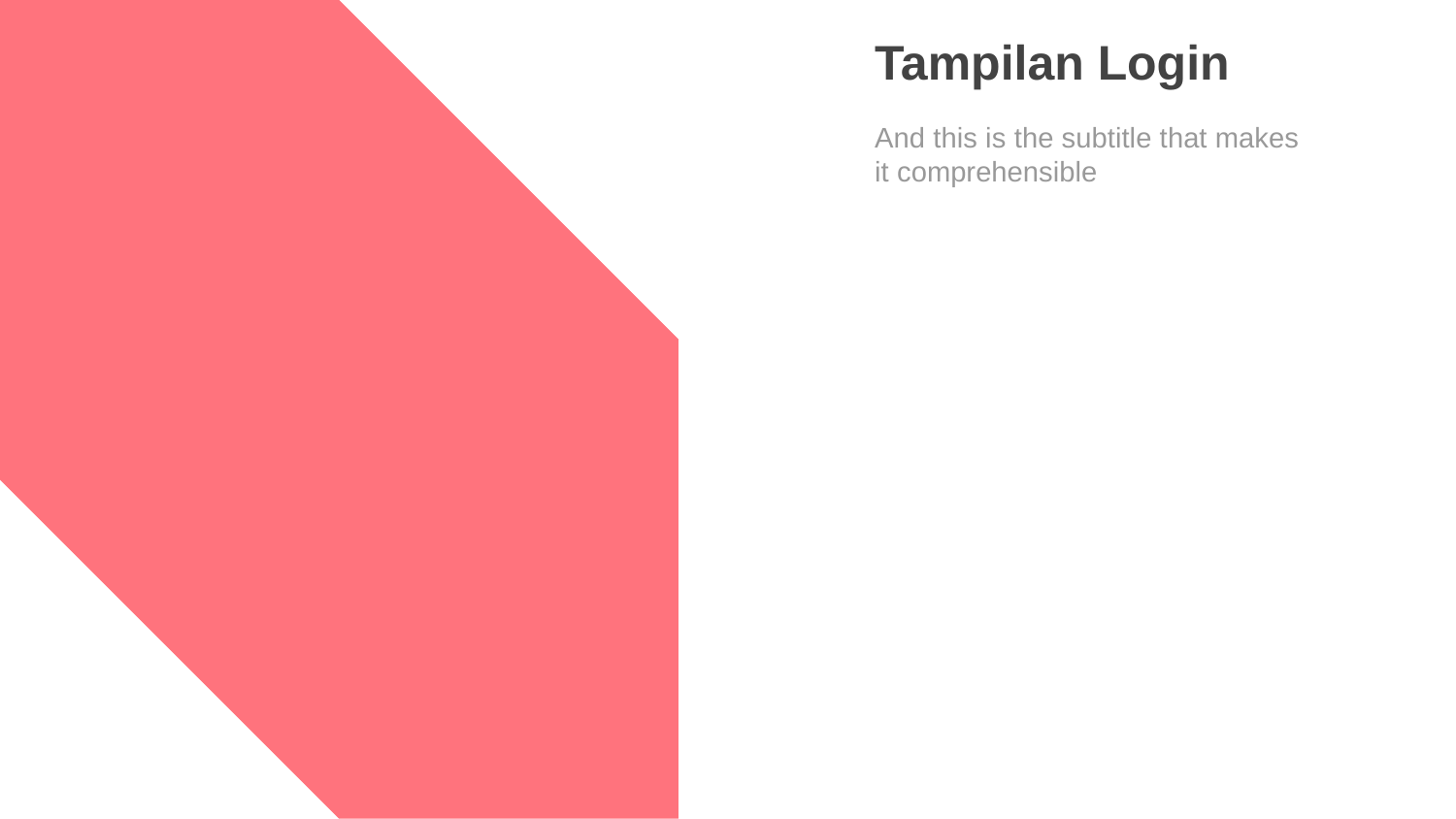

# Tampilan Login
And this is the subtitle that makes it comprehensible